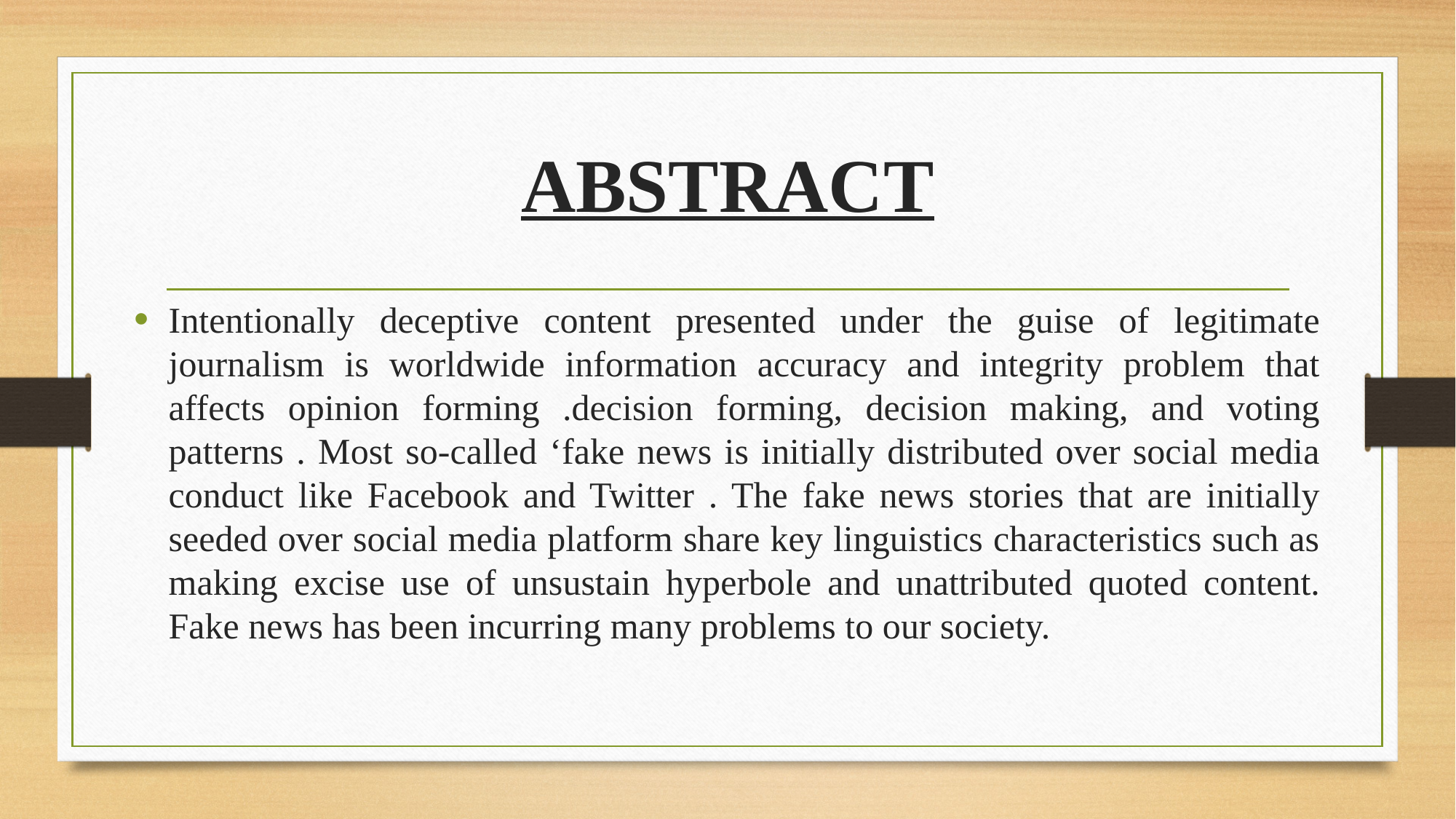

# ABSTRACT
Intentionally deceptive content presented under the guise of legitimate journalism is worldwide information accuracy and integrity problem that affects opinion forming .decision forming, decision making, and voting patterns . Most so-called ‘fake news is initially distributed over social media conduct like Facebook and Twitter . The fake news stories that are initially seeded over social media platform share key linguistics characteristics such as making excise use of unsustain hyperbole and unattributed quoted content. Fake news has been incurring many problems to our society.